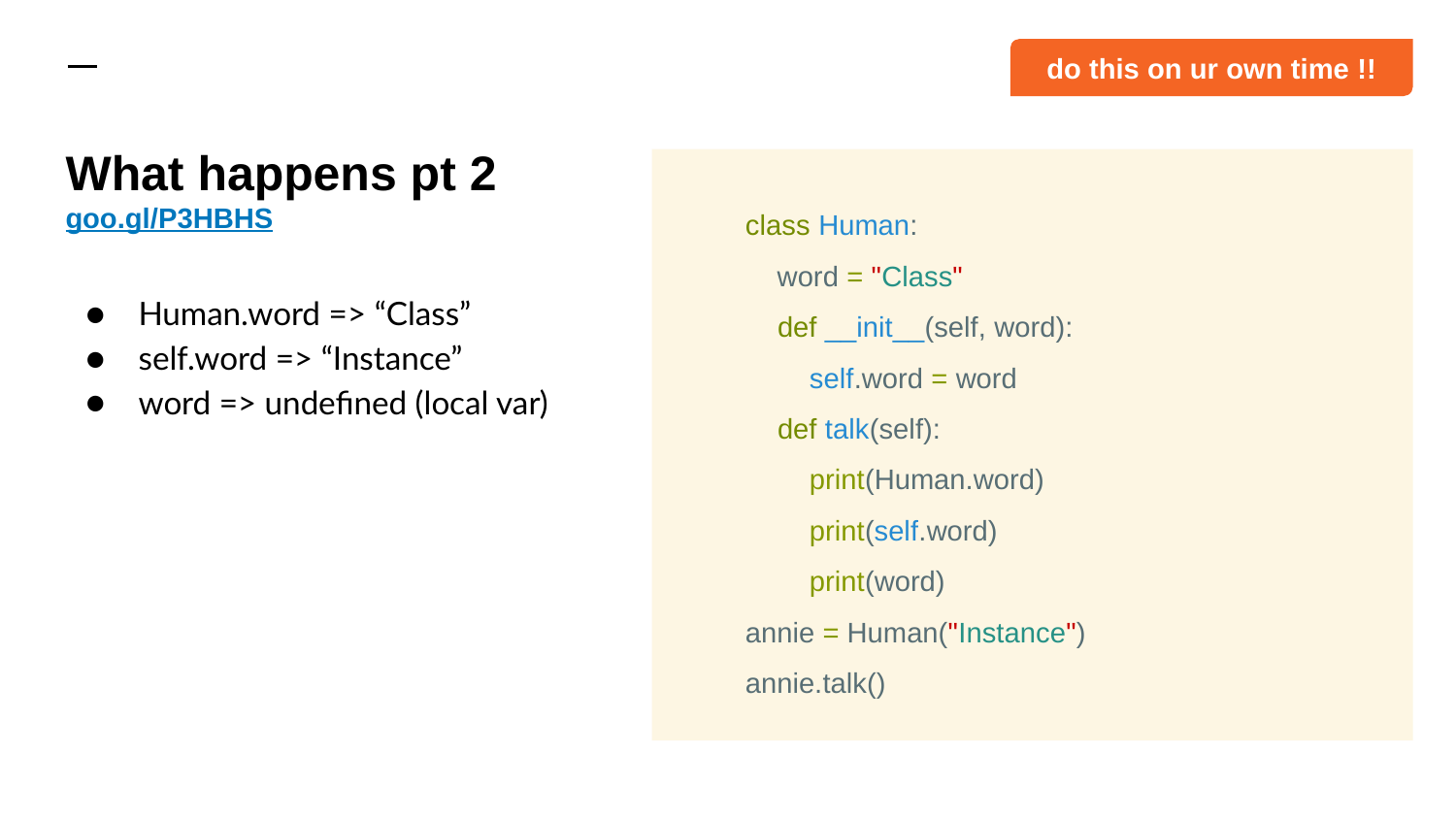

do this on ur own time !!
# What happens pt 2 goo.gl/P3HBHS
class Human:
    word = "Class"
    def __init__(self, word):
        self.word = word
    def talk(self):
        print(Human.word)
        print(self.word)
        print(word)
annie = Human("Instance")
annie.talk()
Human.word => “Class”
self.word => “Instance”
word => undefined (local var)